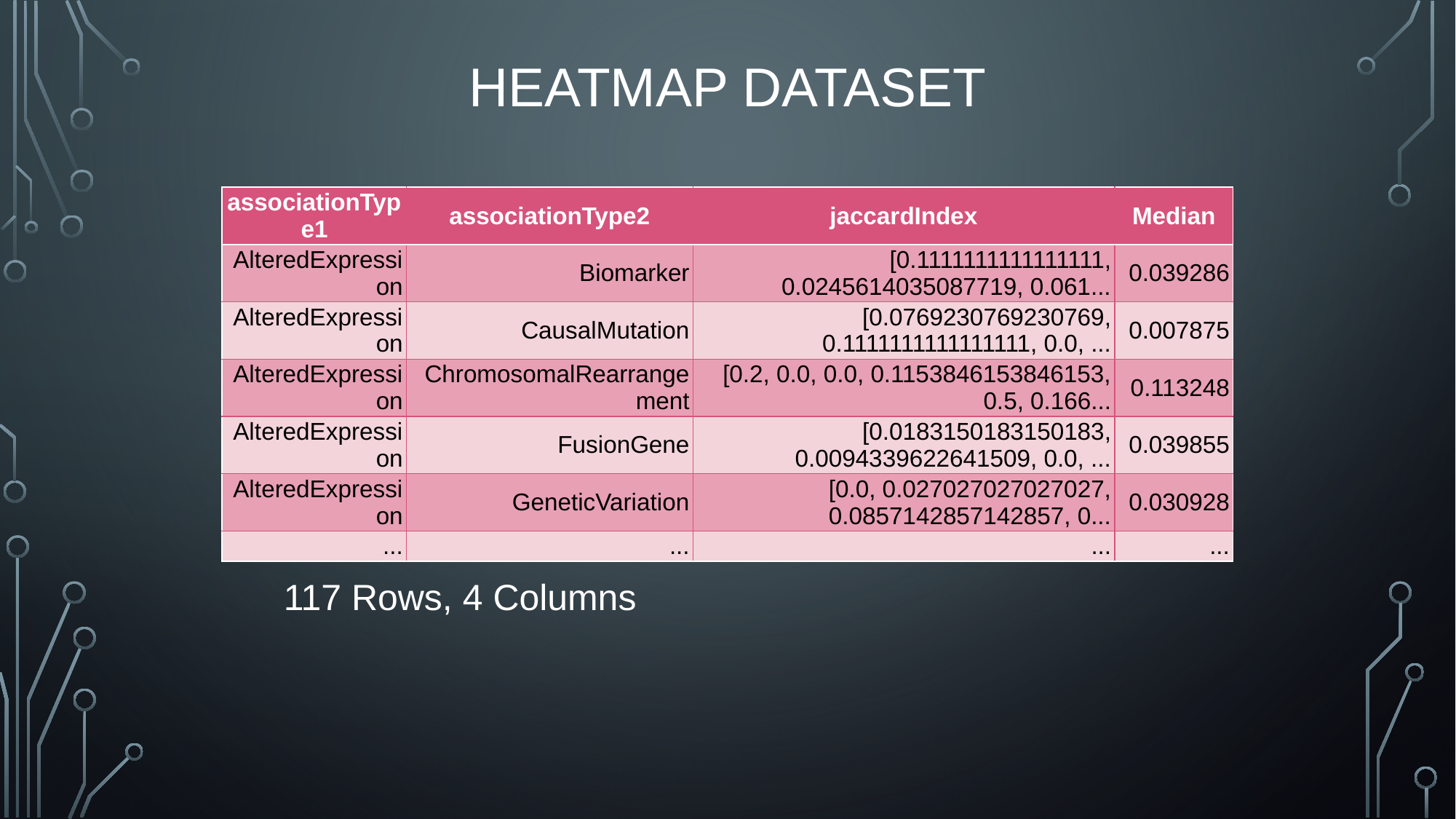

HEATMAP DATASET
| associationType1 | associationType2 | jaccardIndex | Median |
| --- | --- | --- | --- |
| AlteredExpression | Biomarker | [0.1111111111111111, 0.0245614035087719, 0.061... | 0.039286 |
| AlteredExpression | CausalMutation | [0.0769230769230769, 0.1111111111111111, 0.0, ... | 0.007875 |
| AlteredExpression | ChromosomalRearrangement | [0.2, 0.0, 0.0, 0.1153846153846153, 0.5, 0.166... | 0.113248 |
| AlteredExpression | FusionGene | [0.0183150183150183, 0.0094339622641509, 0.0, ... | 0.039855 |
| AlteredExpression | GeneticVariation | [0.0, 0.027027027027027, 0.0857142857142857, 0... | 0.030928 |
| ... | ... | ... | ... |
117 Rows, 4 Columns